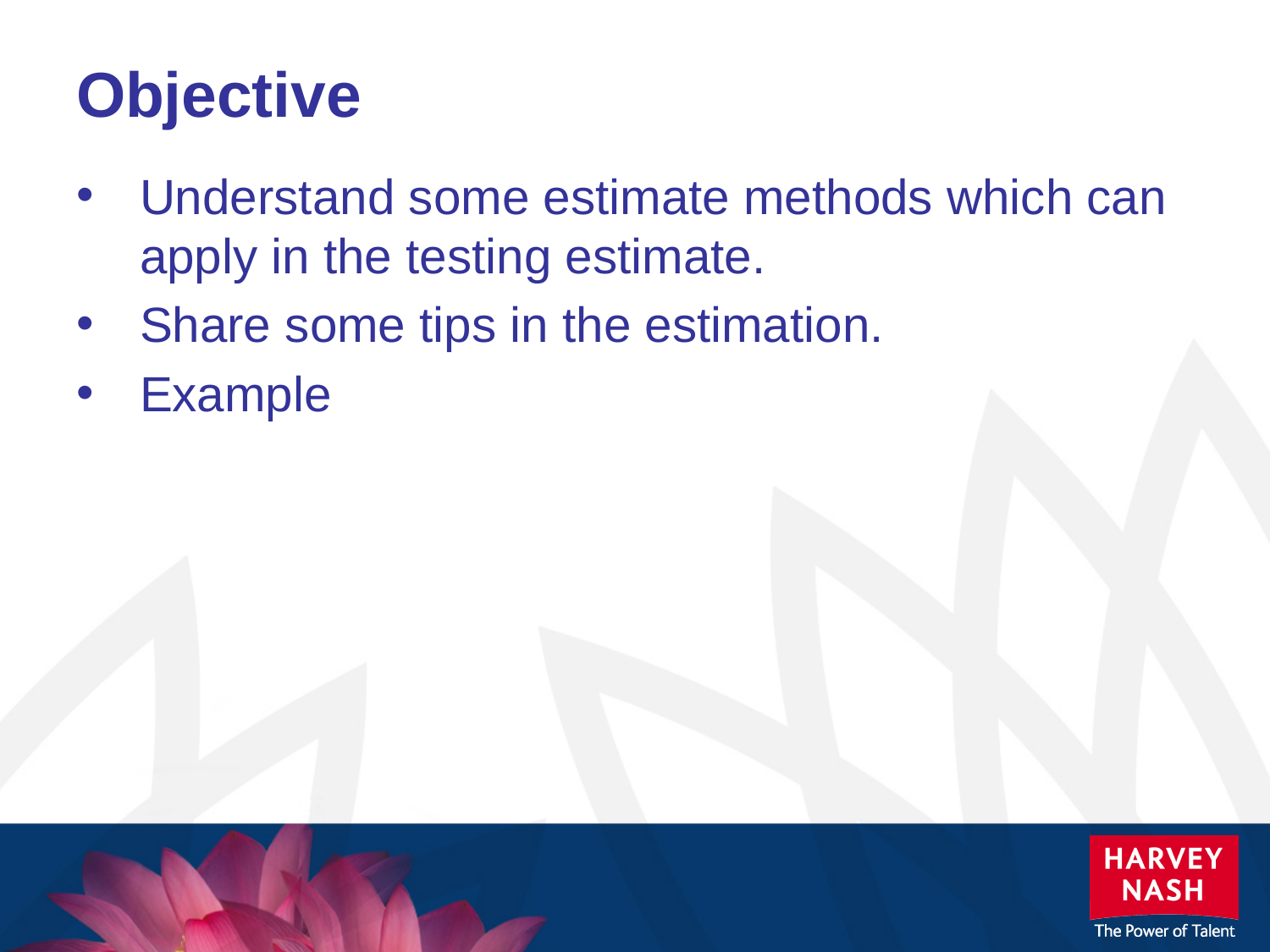

# Objective
Understand some estimate methods which can apply in the testing estimate.
Share some tips in the estimation.
Example